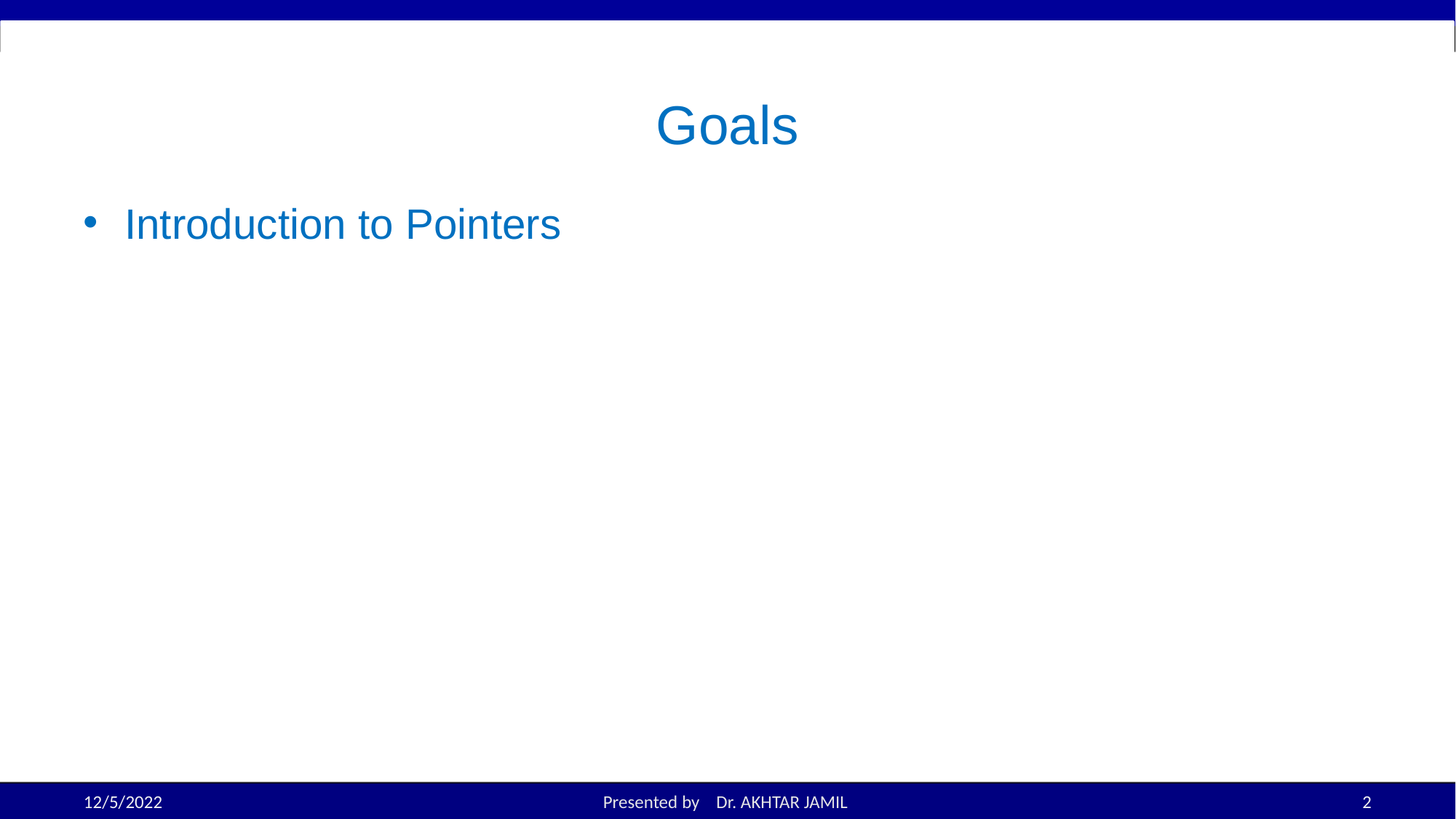

# Goals
Introduction to Pointers

12/5/2022
Presented by    Dr. AKHTAR JAMIL
2